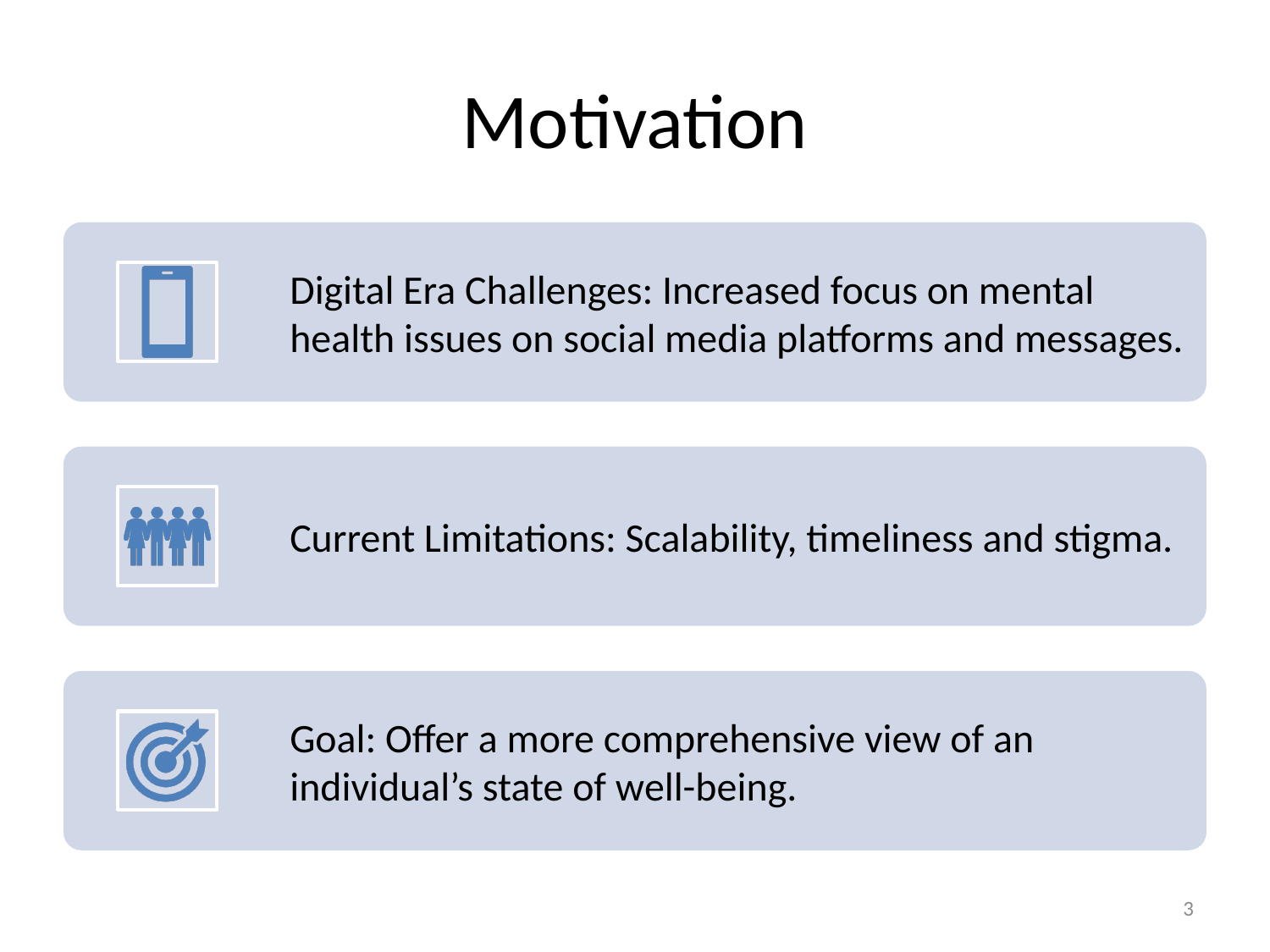

# Motivation
Digital Era Challenges: Increased focus on mental health issues on social media platforms and messages.
Current Limitations: Scalability, timeliness and stigma.
Goal: Offer a more comprehensive view of an individual’s state of well-being.
3